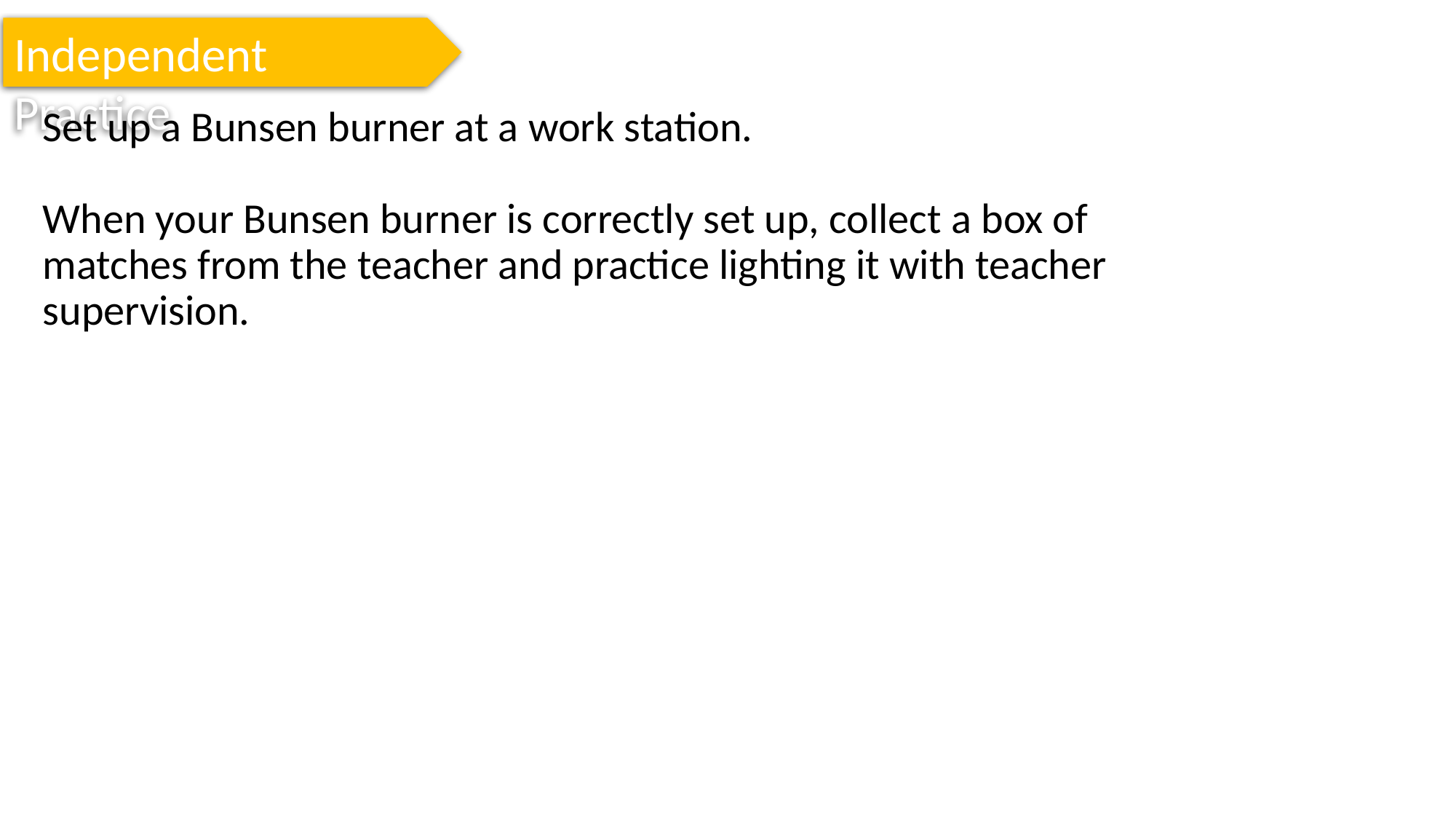

Independent Practice
Set up a Bunsen burner at a work station.

When your Bunsen burner is correctly set up, collect a box of matches from the teacher and practice lighting it with teacher supervision.